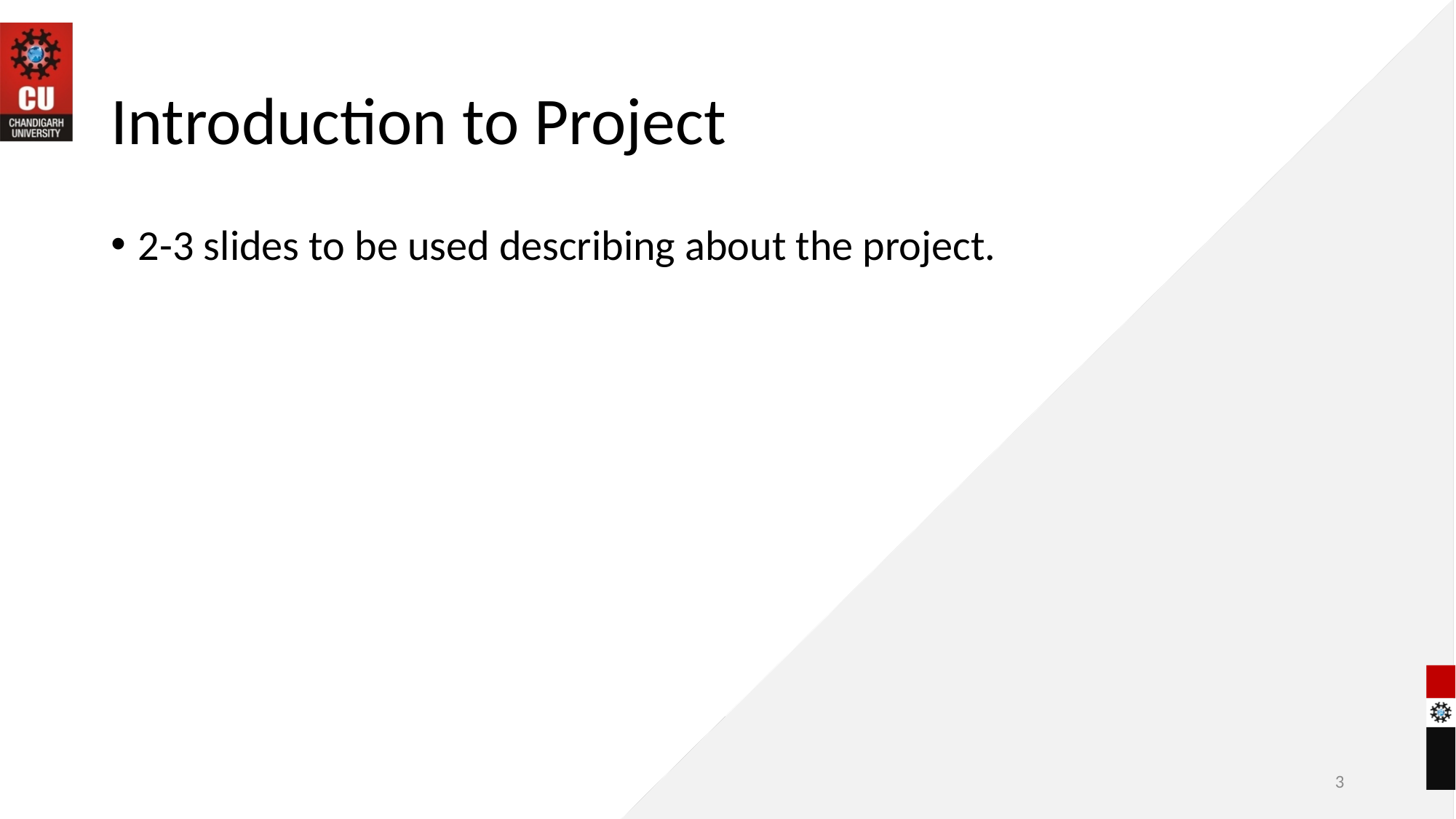

# Introduction to Project
2-3 slides to be used describing about the project.
3